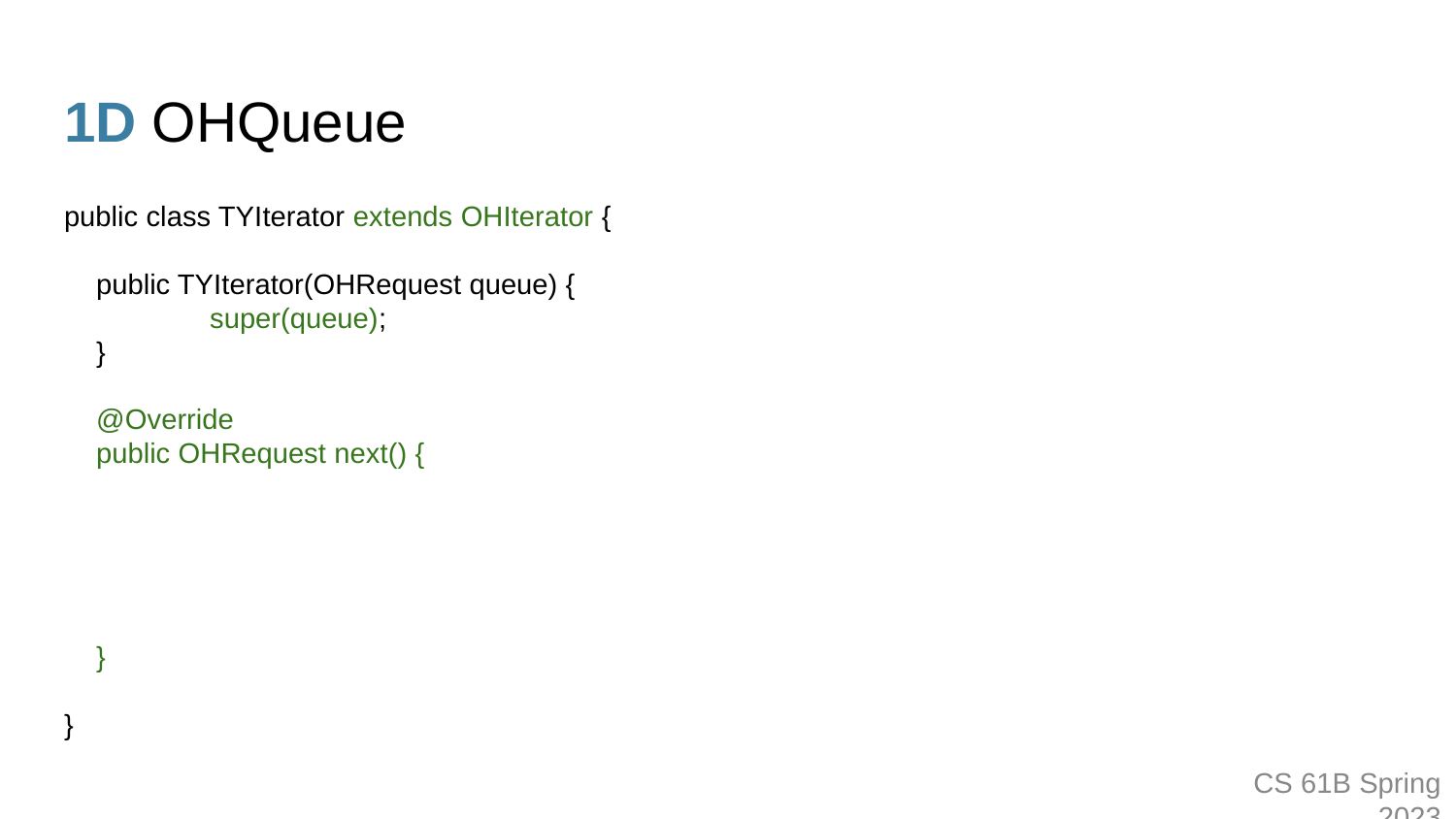

# 1D OHQueue
public class TYIterator extends OHIterator {

    public TYIterator(OHRequest queue) {
super(queue);
    }

    @Override
    public OHRequest next() {

    }

}